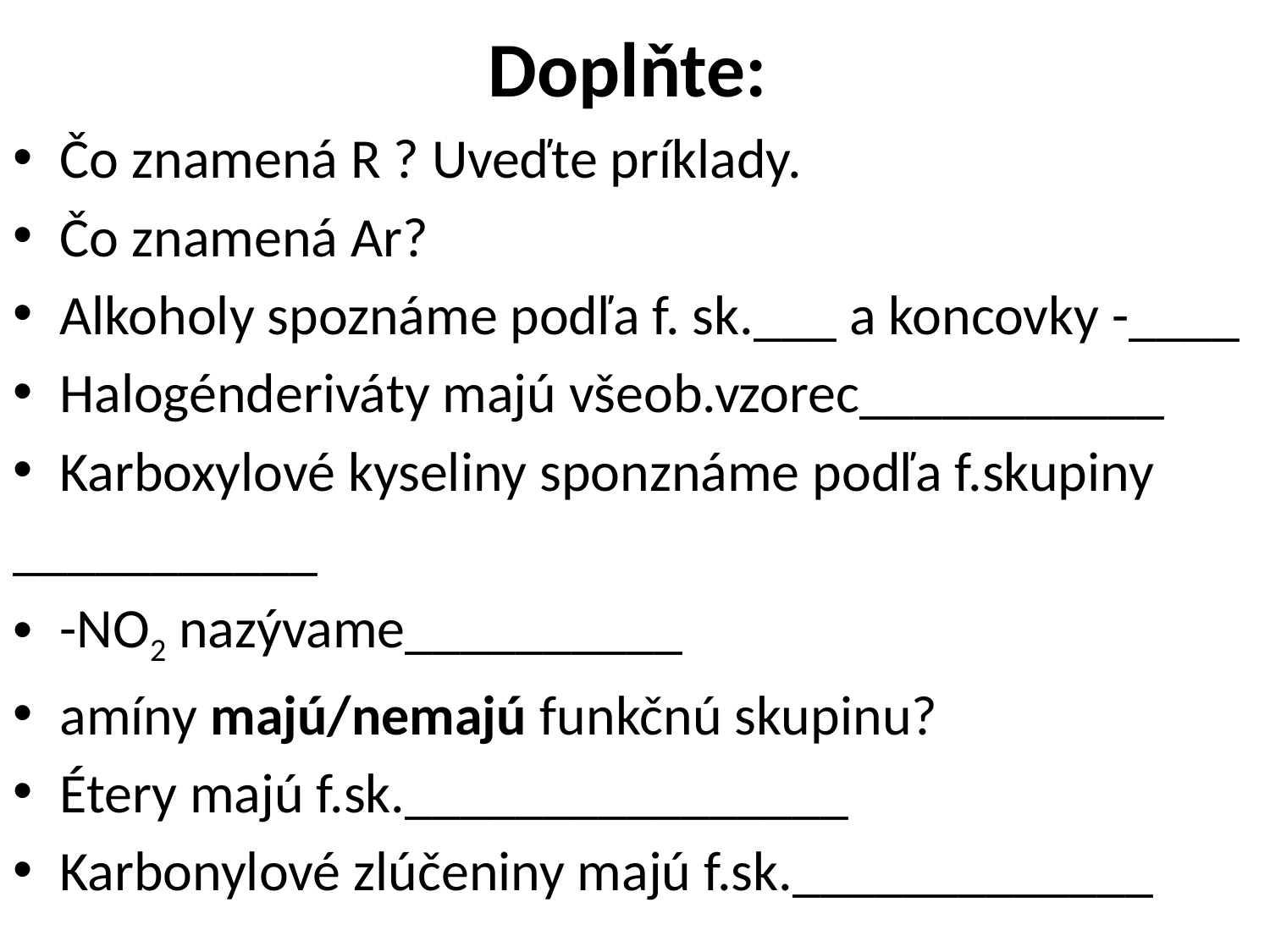

# Doplňte:
Čo znamená R ? Uveďte príklady.
Čo znamená Ar?
Alkoholy spoznáme podľa f. sk.___ a koncovky -____
Halogénderiváty majú všeob.vzorec___________
Karboxylové kyseliny sponznáme podľa f.skupiny
___________
-NO2 nazývame__________
amíny majú/nemajú funkčnú skupinu?
Étery majú f.sk.________________
Karbonylové zlúčeniny majú f.sk._____________